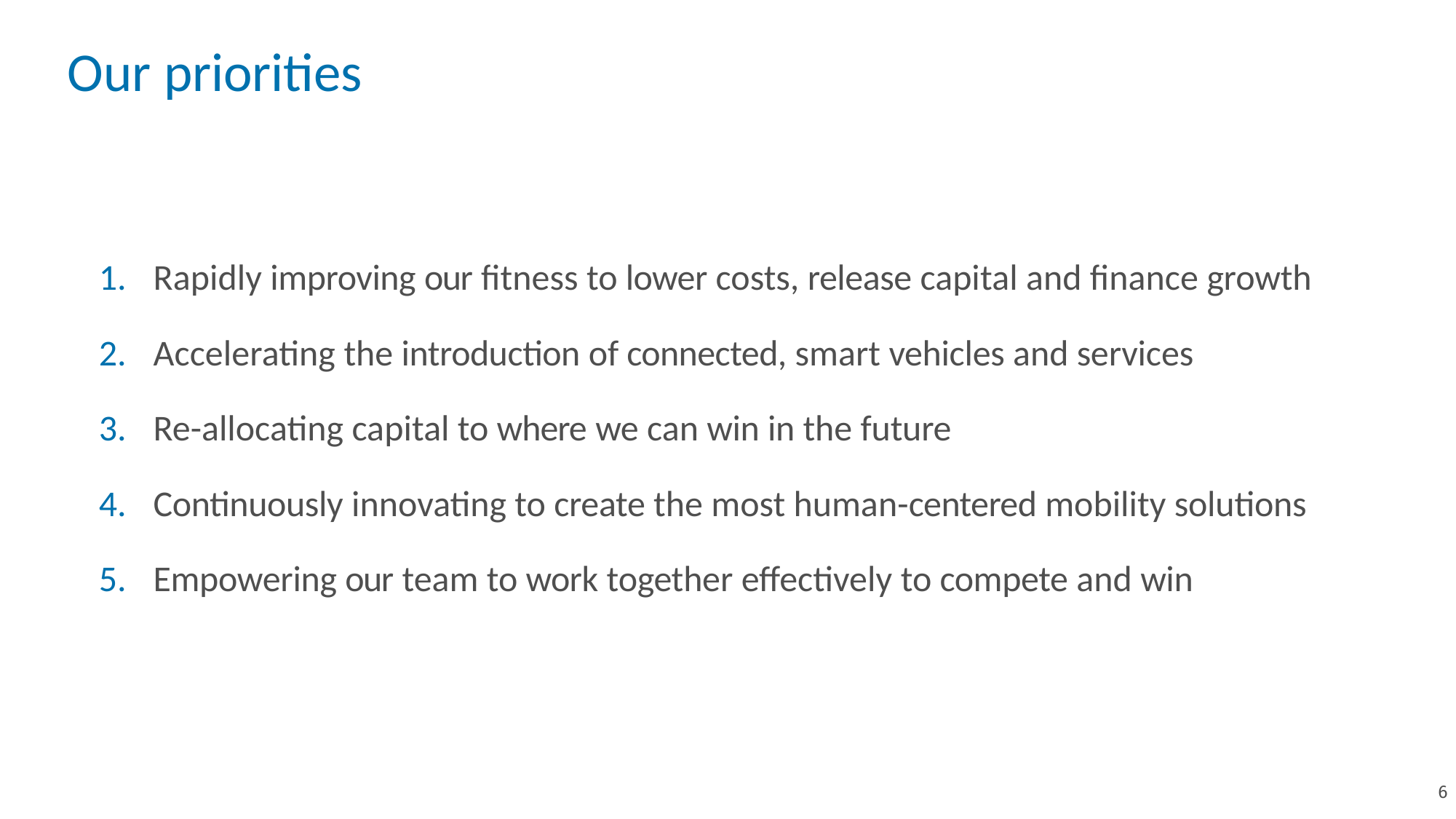

# Our priorities
Rapidly improving our fitness to lower costs, release capital and finance growth
Accelerating the introduction of connected, smart vehicles and services
Re-allocating capital to where we can win in the future
Continuously innovating to create the most human-centered mobility solutions
Empowering our team to work together effectively to compete and win
6